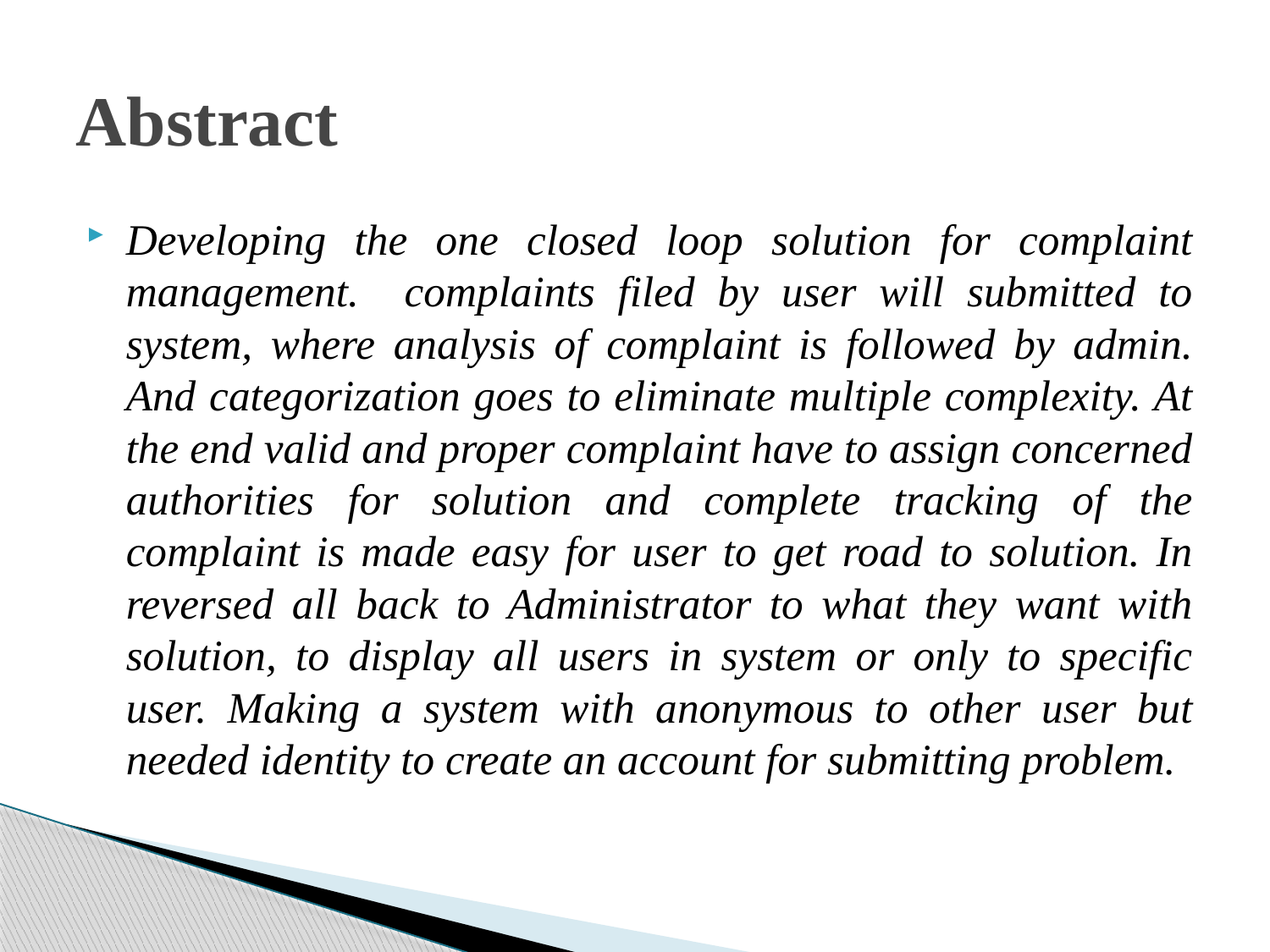

# Abstract
Developing the one closed loop solution for complaint management.  complaints filed by user will submitted to system, where analysis of complaint is followed by admin. And categorization goes to eliminate multiple complexity. At the end valid and proper complaint have to assign concerned authorities for solution and complete tracking of the complaint is made easy for user to get road to solution. In reversed all back to Administrator to what they want with solution, to display all users in system or only to specific user. Making a system with anonymous to other user but needed identity to create an account for submitting problem.